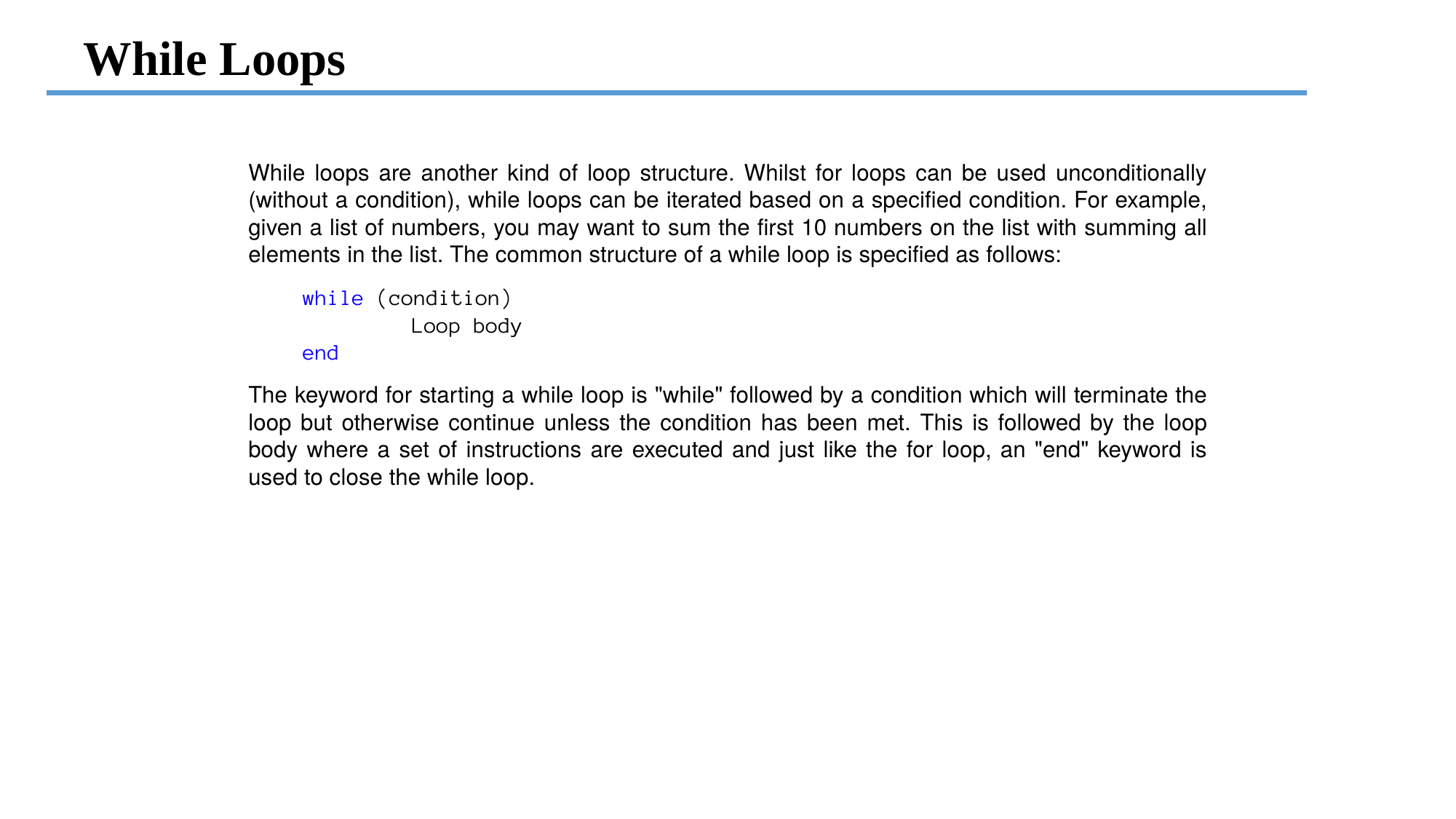

While Loops
While loops are another kind of loop structure. Whilst for loops can be used unconditionally (without a condition), while loops can be iterated based on a specified condition. For example, given a list of numbers, you may want to sum the first 10 numbers on the list with summing all elements in the list. The common structure of a while loop is specified as follows:
while (condition)
	Loop body
end
The keyword for starting a while loop is "while" followed by a condition which will terminate the loop but otherwise continue unless the condition has been met. This is followed by the loop body where a set of instructions are executed and just like the for loop, an "end" keyword is used to close the while loop.